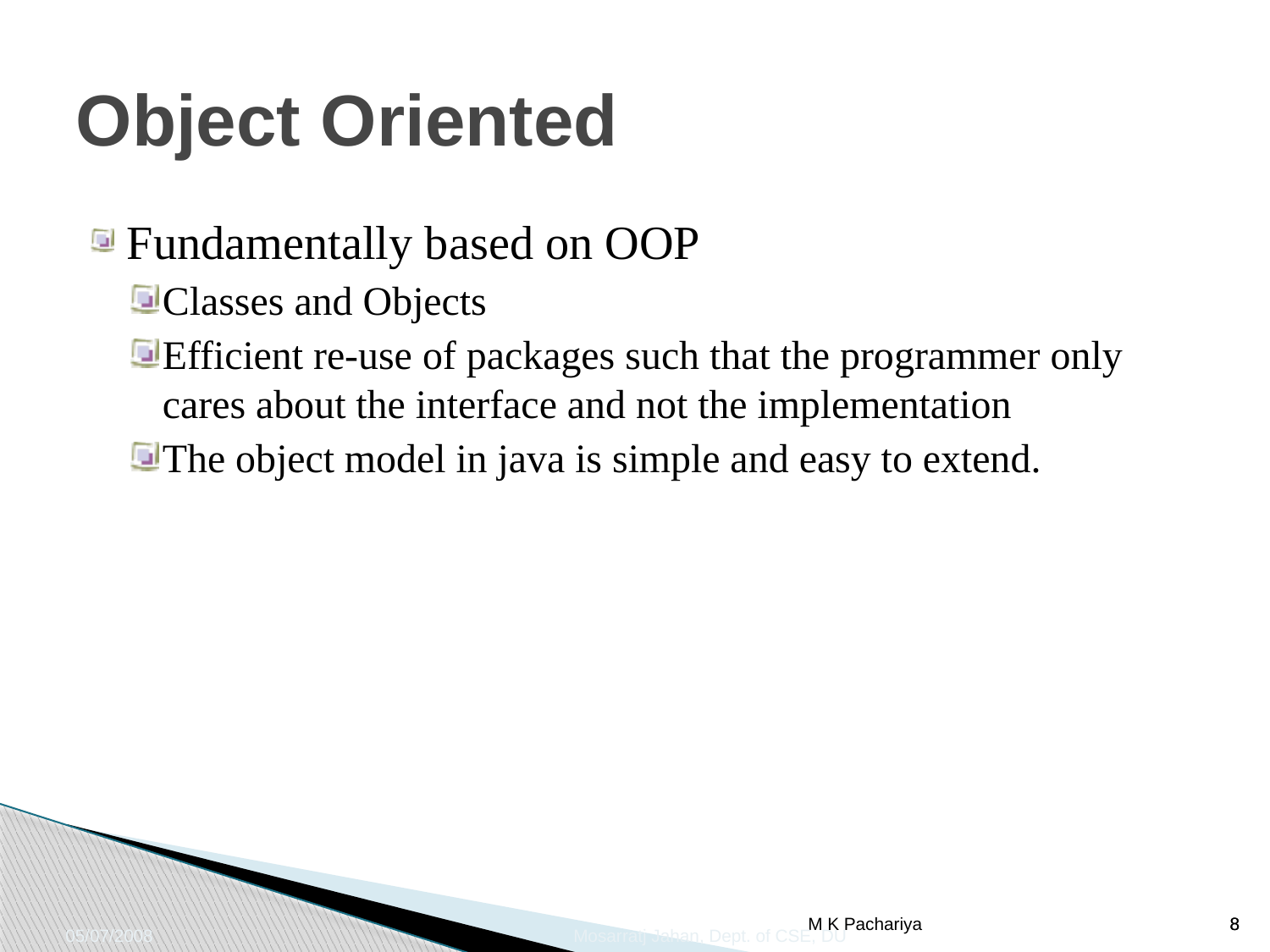

# Object Oriented
Fundamentally based on OOP
Classes and Objects
Efficient re-use of packages such that the programmer only cares about the interface and not the implementation
The object model in java is simple and easy to extend.

05/07/2008				Mosarratj Jahan, Dept. of CSE, DU
M K Pachariya

8
8